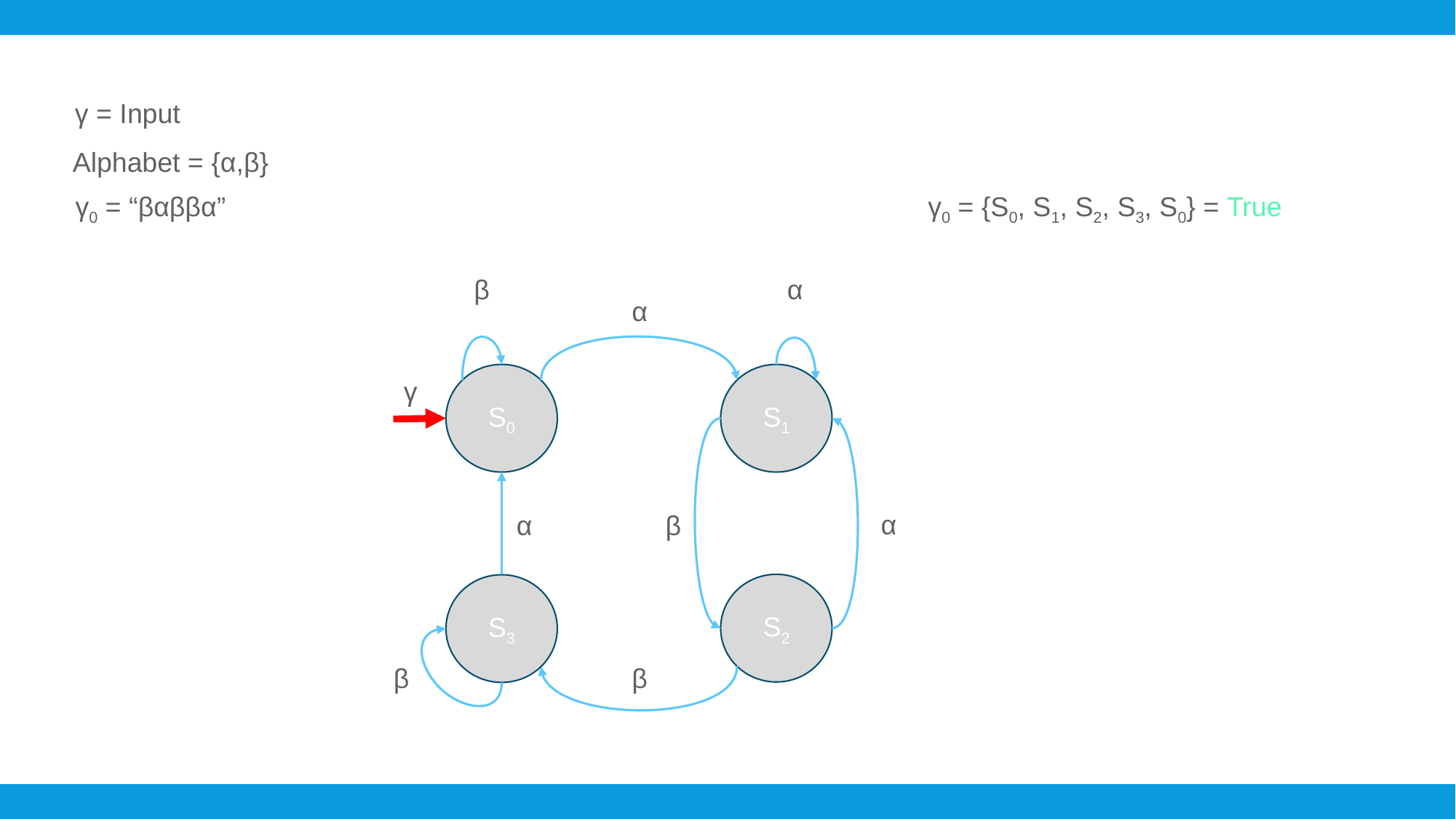

γ = Input
Alphabet = {α,β}
γ0 = “βαββα”
γ0 = {S0, S1, S2, S3, S0} = True
β
α
α
S0
S1
S2
γ
α
α
β
S3
β
β